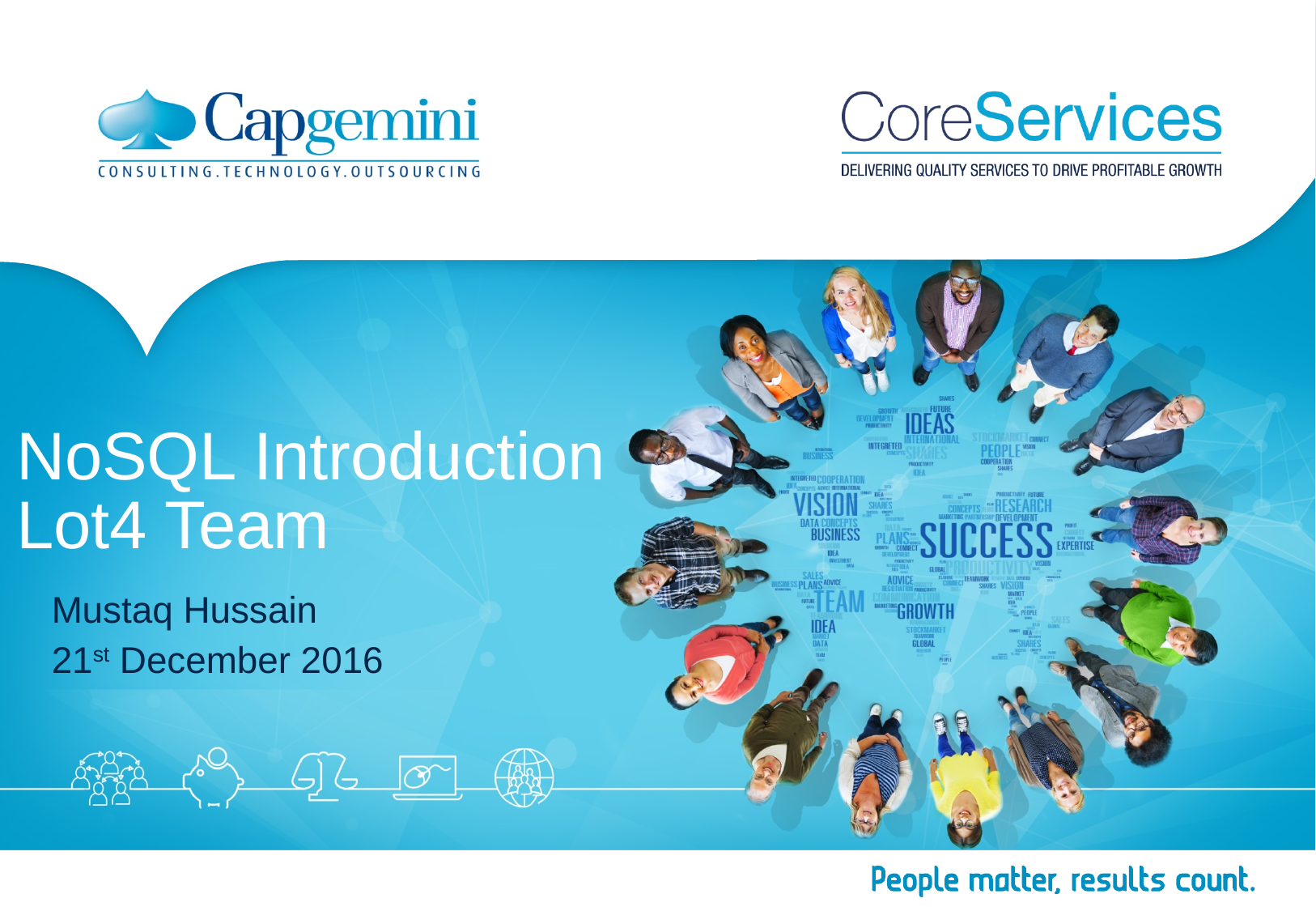

# NoSQL Introduction Lot4 Team
Mustaq Hussain
21st December 2016